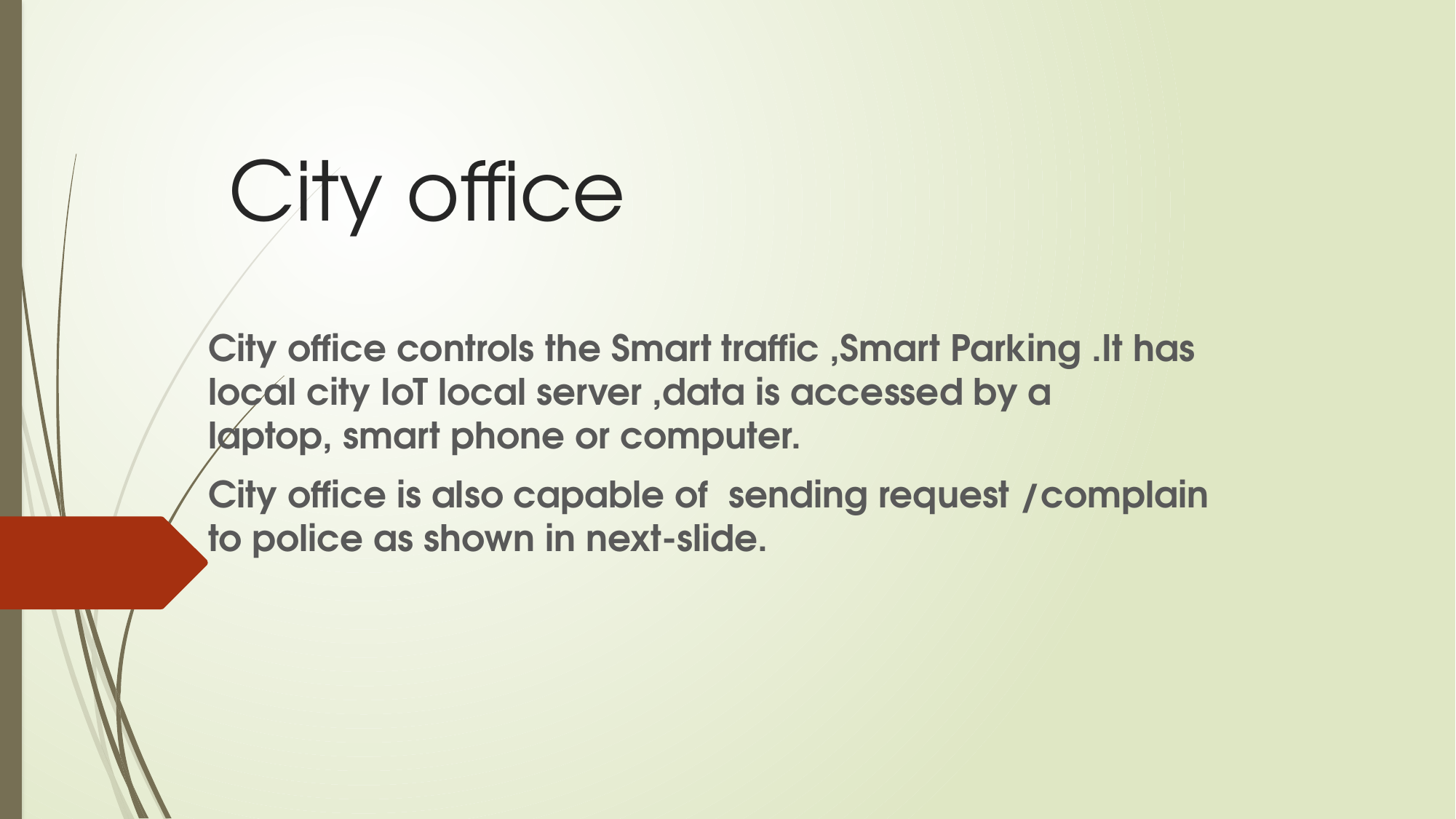

# City office
City office controls the Smart traffic ,Smart Parking .It has local city IoT local server ,data is accessed by a laptop, smart phone or computer.
City office is also capable of  sending request /complain to police as shown in next-slide.